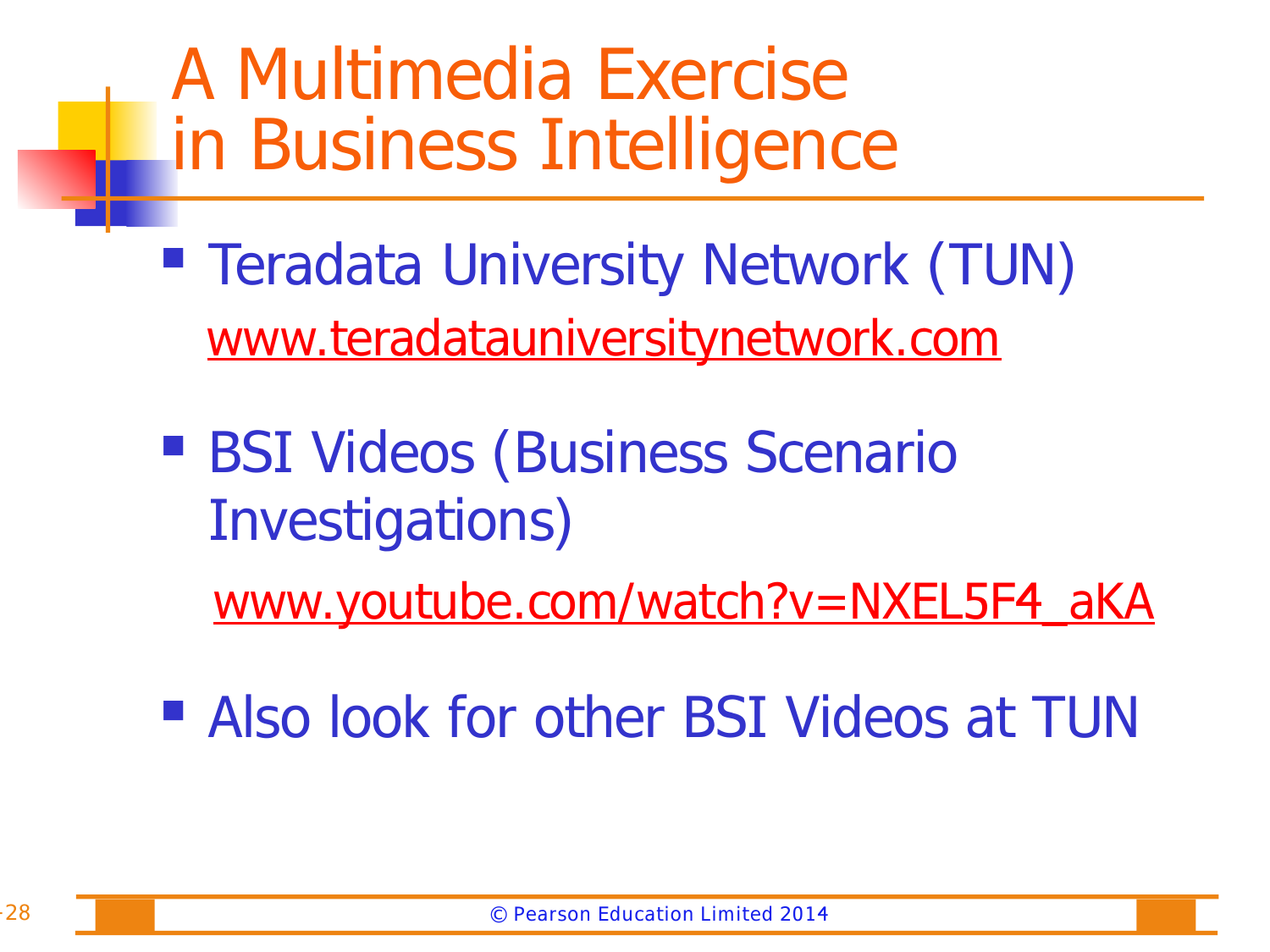

# A Multimedia Exercise in Business Intelligence
Teradata University Network (TUN)
   www.teradatauniversitynetwork.com

BSI Videos (Business Scenario Investigations)
   www.youtube.com/watch?v=NXEL5F4_aKA

Also look for other BSI Videos at TUN